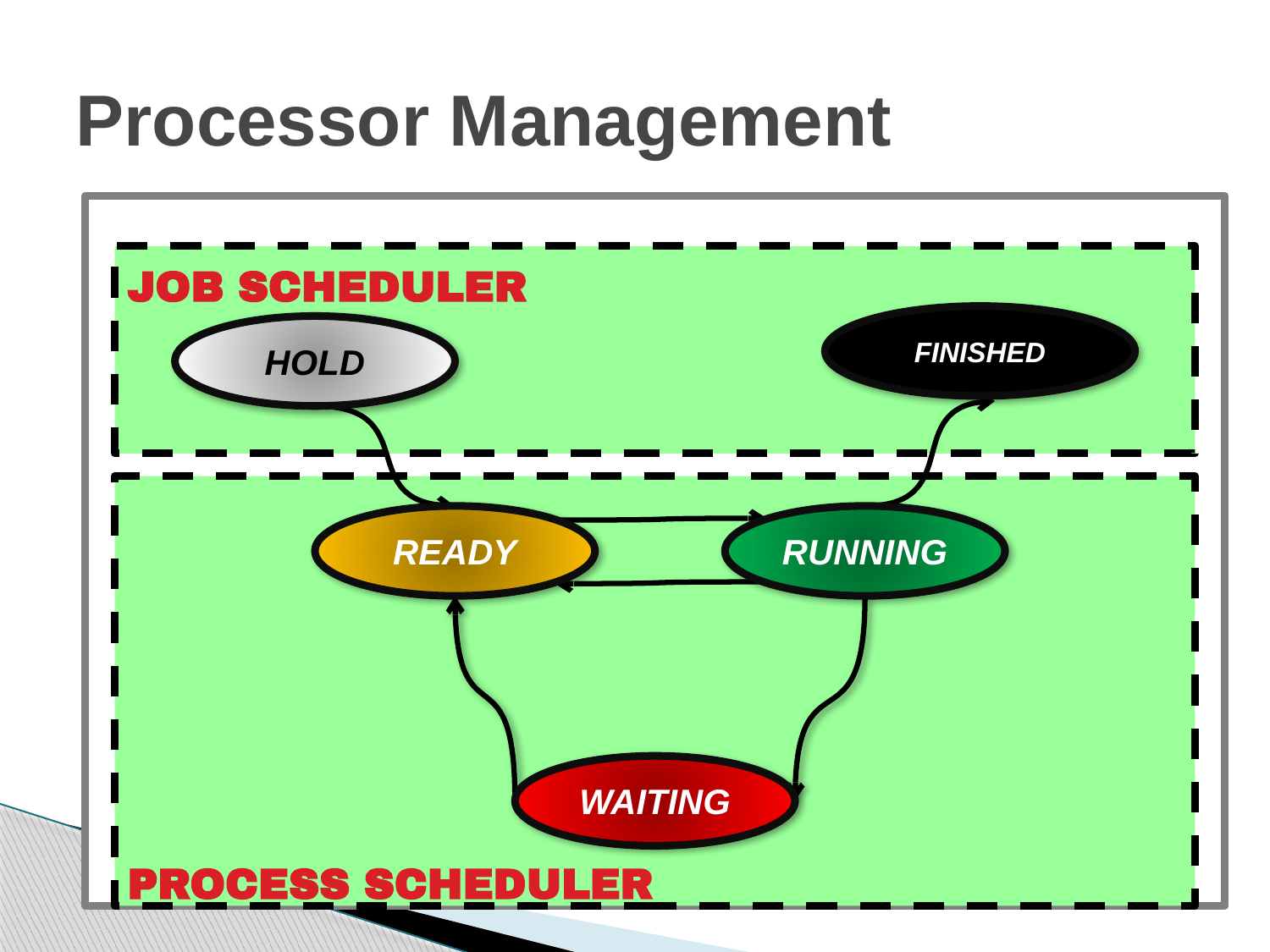

# Processor Management

JOB SCHEDULER

FINISHED
HOLD

PROCESS SCHEDULER
READY
RUNNING
WAITING